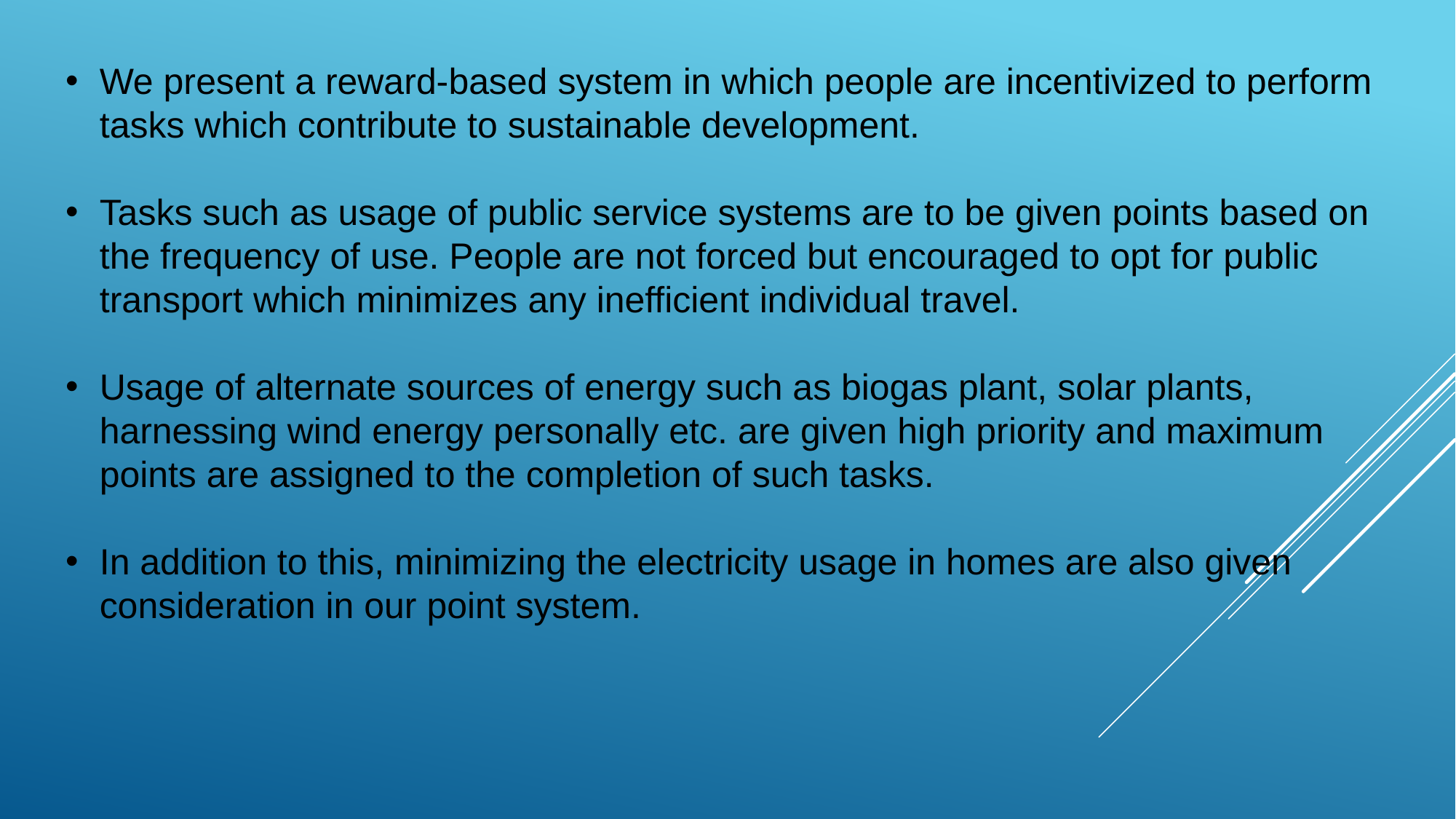

We present a reward-based system in which people are incentivized to perform tasks which contribute to sustainable development.

Tasks such as usage of public service systems are to be given points based on the frequency of use. People are not forced but encouraged to opt for public transport which minimizes any inefficient individual travel.

Usage of alternate sources of energy such as biogas plant, solar plants, harnessing wind energy personally etc. are given high priority and maximum points are assigned to the completion of such tasks.

In addition to this, minimizing the electricity usage in homes are also given consideration in our point system.